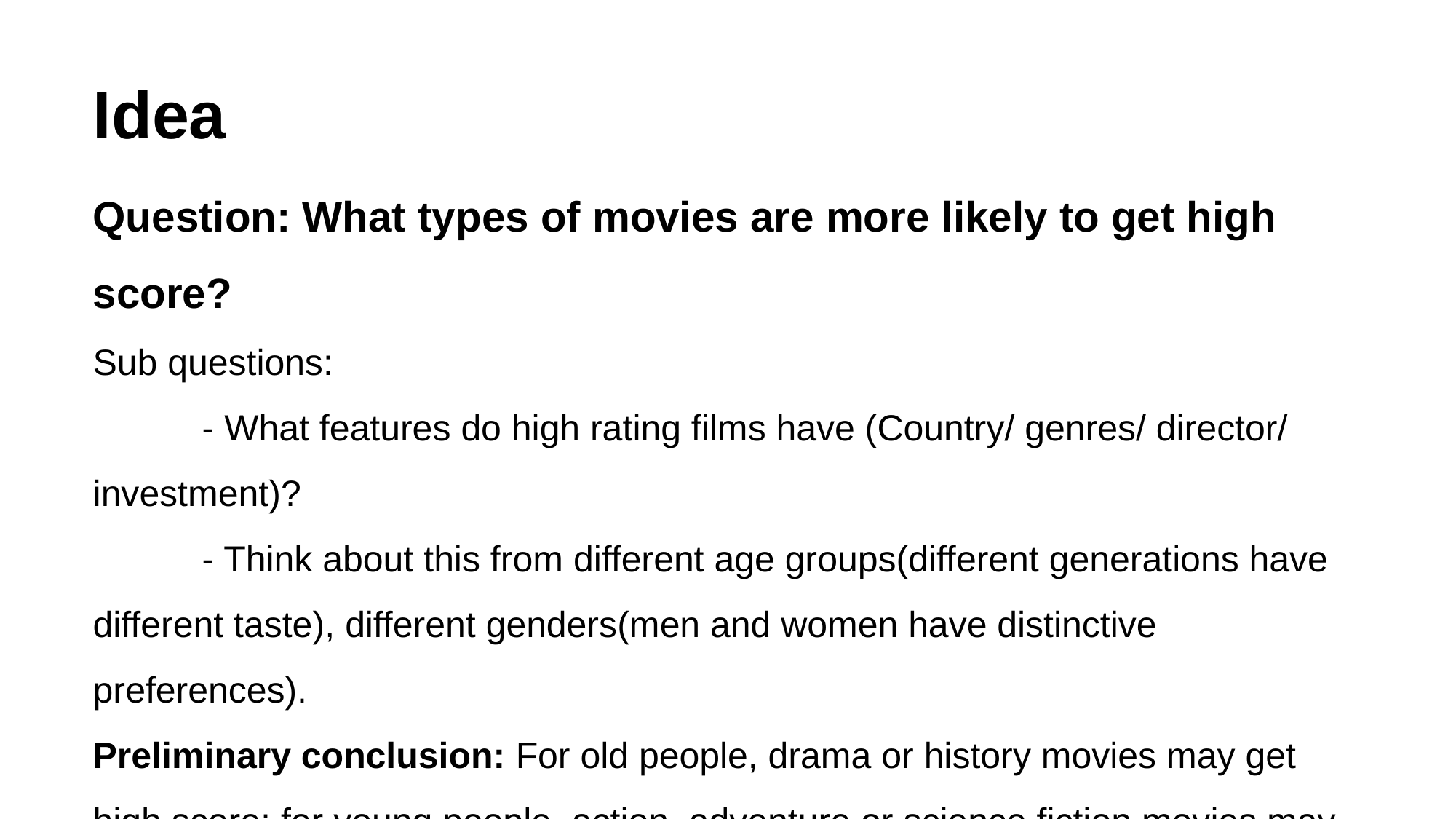

Idea
Question: What types of movies are more likely to get high score?
Sub questions:
	- What features do high rating films have (Country/ genres/ director/ investment)?
	- Think about this from different age groups(different generations have different taste), different genders(men and women have distinctive preferences).
Preliminary conclusion: For old people, drama or history movies may get high score; for young people, action, adventure or science fiction movies may get high score.